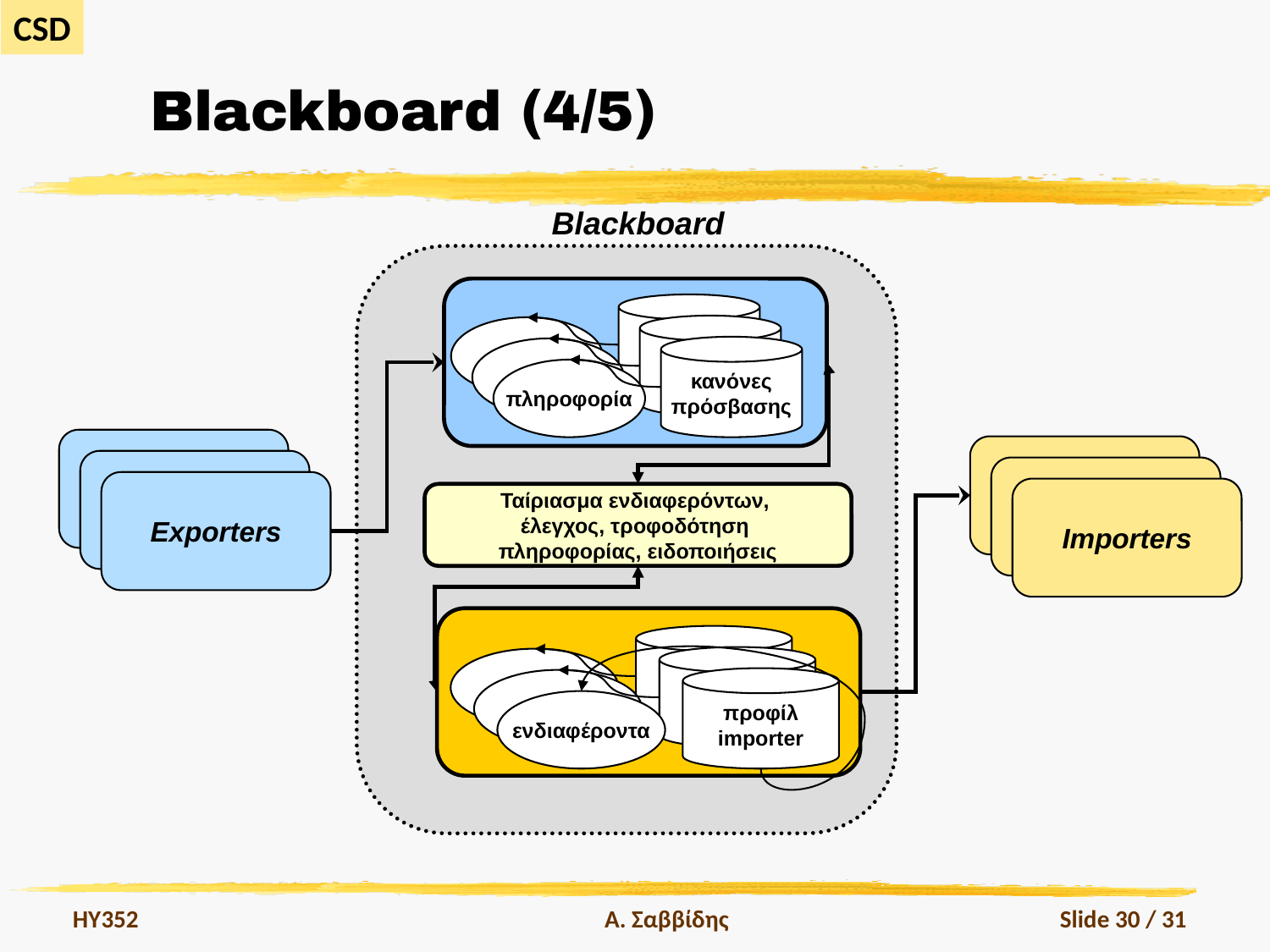

# Blackboard (4/5)
Blackboard

access
rules

access
rules

κανόνες
πρόσβασης
πληροφορία
Exporter
Exporter
Exporters
Exporter
Exporter
Importers
Ταίριασμα ενδιαφερόντων,
έλεγχος, τροφοδότηση
πληροφορίας, ειδοποιήσεις

import
info

import
info

προφίλ
importer
ενδιαφέροντα
HY352
Α. Σαββίδης
Slide 30 / 31